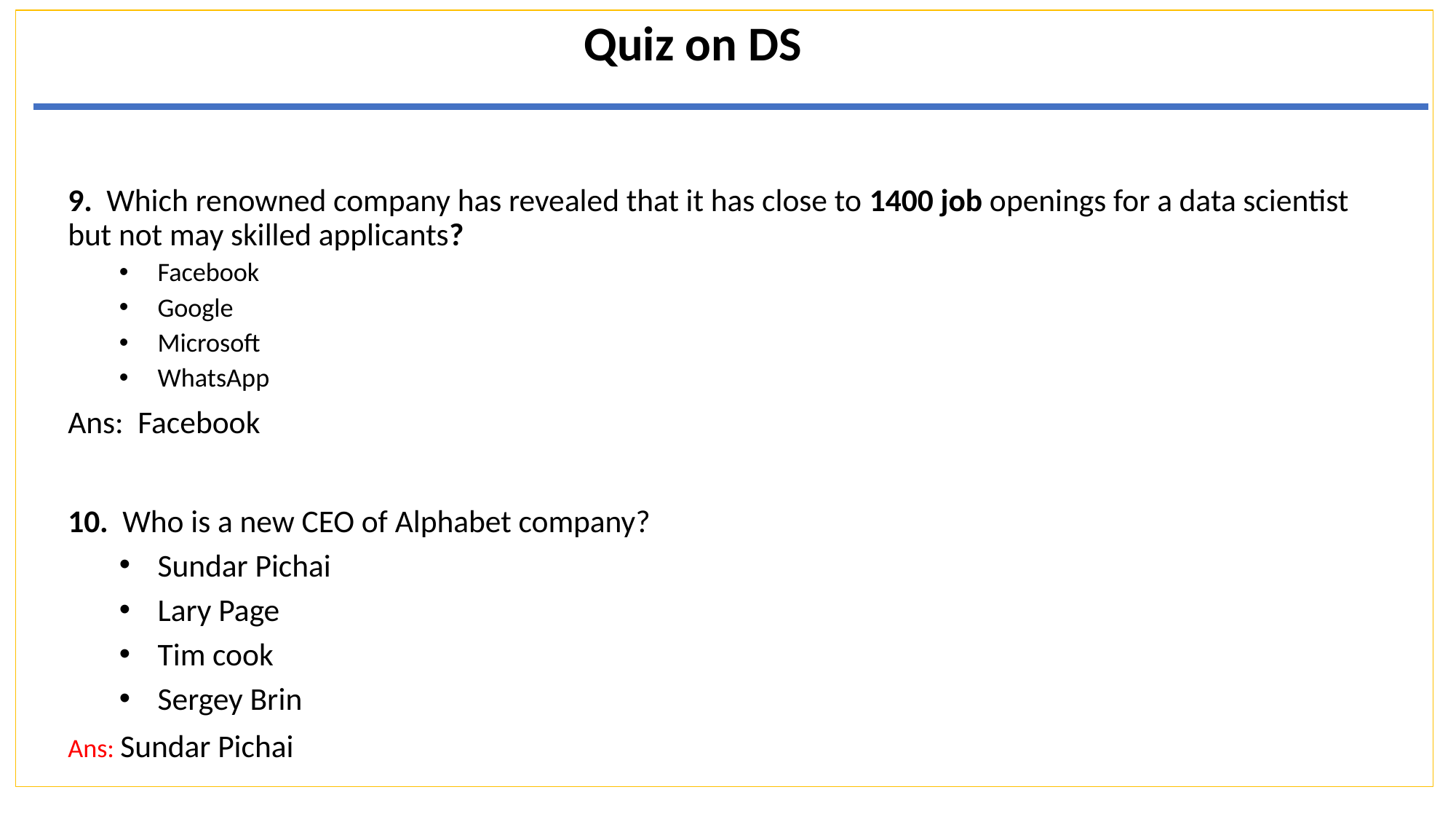

Quiz on DS

9.  Which renowned company has revealed that it has close to 1400 job openings for a data scientist but not may skilled applicants?
Facebook
Google
Microsoft
WhatsApp
Ans:  Facebook

10.  Who is a new CEO of Alphabet company?
Sundar Pichai
Lary Page
Tim cook
Sergey Brin
Ans: Sundar Pichai